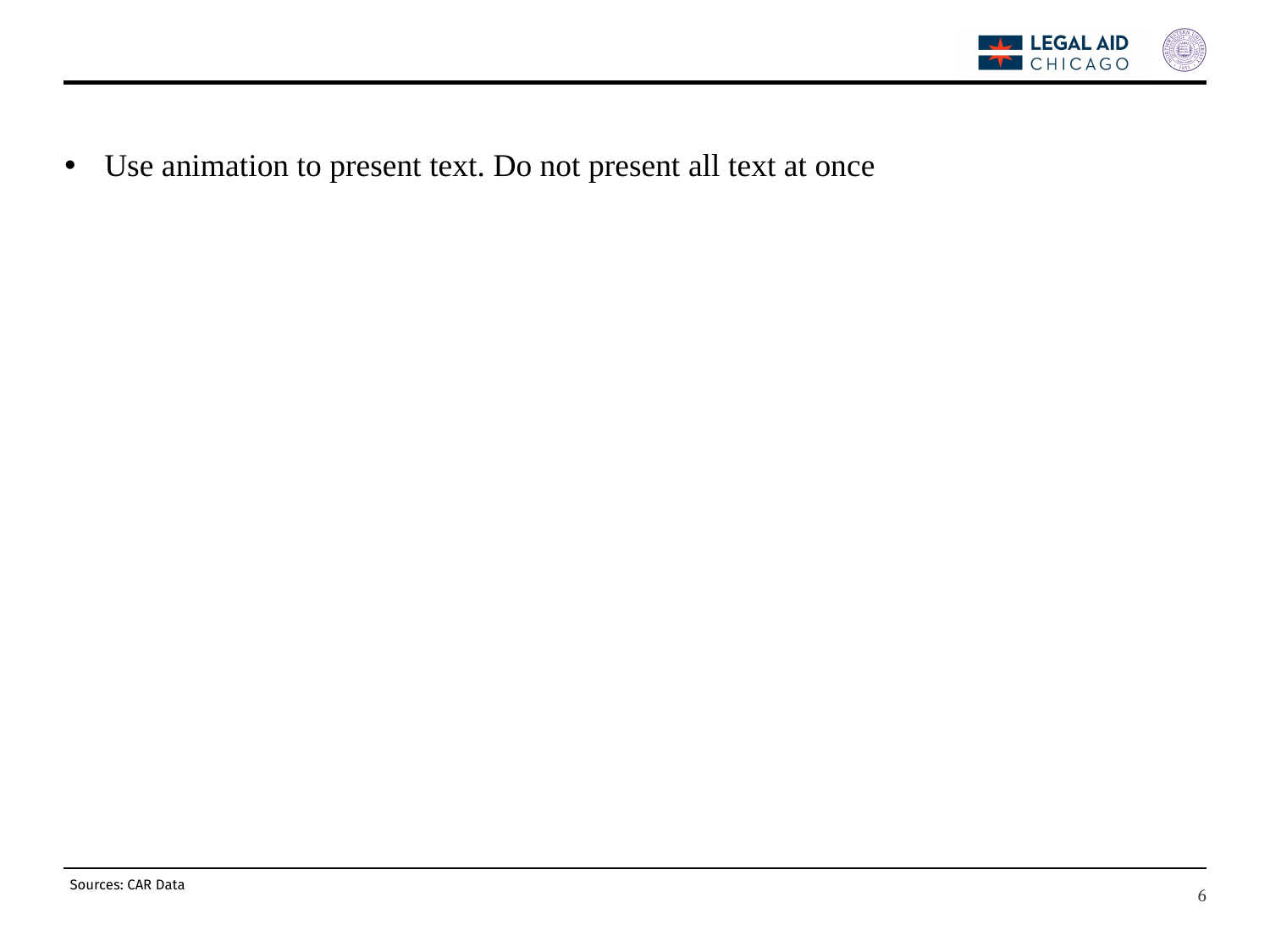

#
Use animation to present text. Do not present all text at once
Sources: CAR Data
6